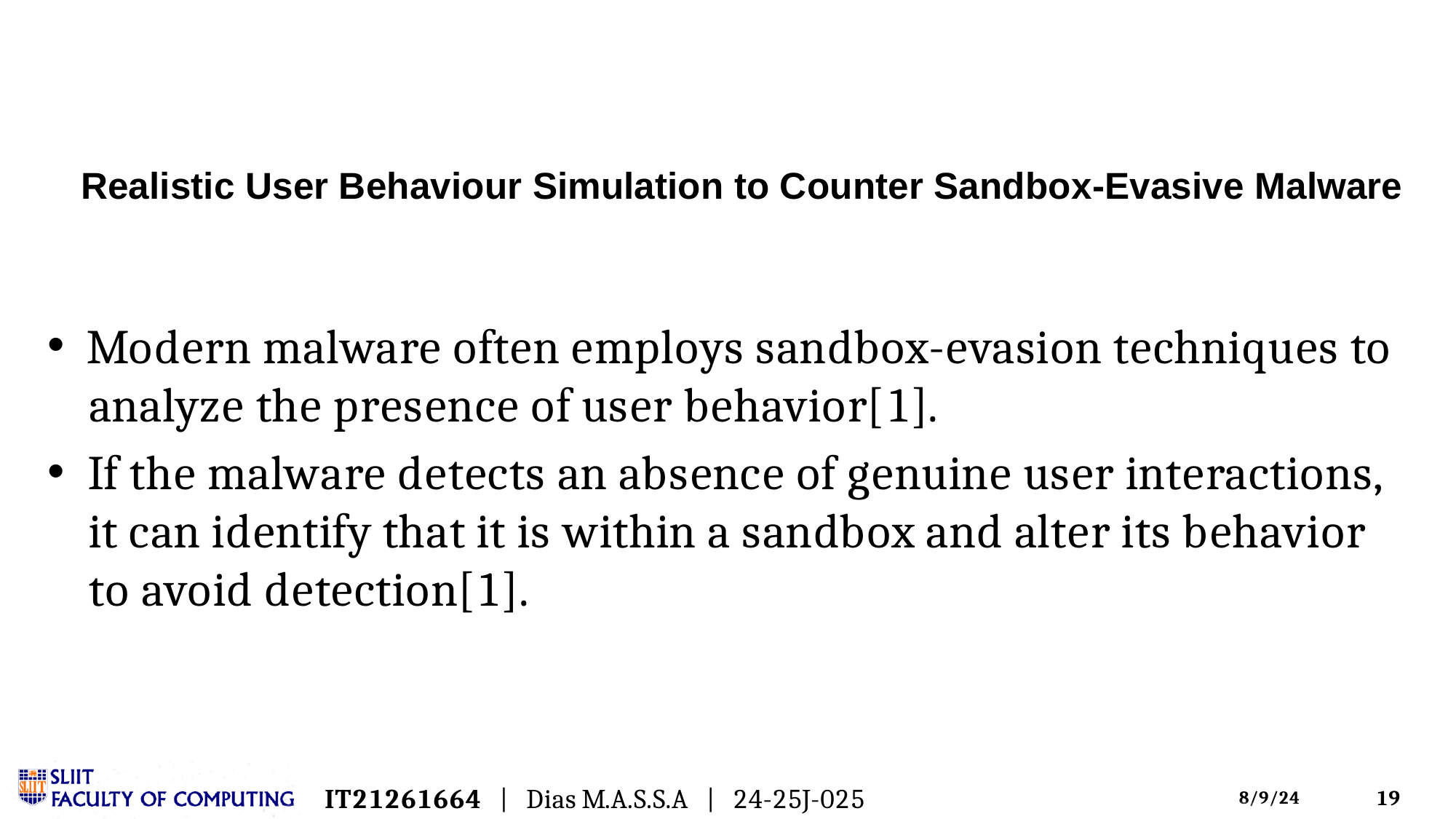

# Realistic User Behaviour Simulation to Counter Sandbox-Evasive Malware
Modern malware often employs sandbox-evasion techniques to analyze the presence of user behavior[1].
If the malware detects an absence of genuine user interactions, it can identify that it is within a sandbox and alter its behavior to avoid detection[1].
IT21261664   |   Dias M.A.S.S.A   |   24-25J-025